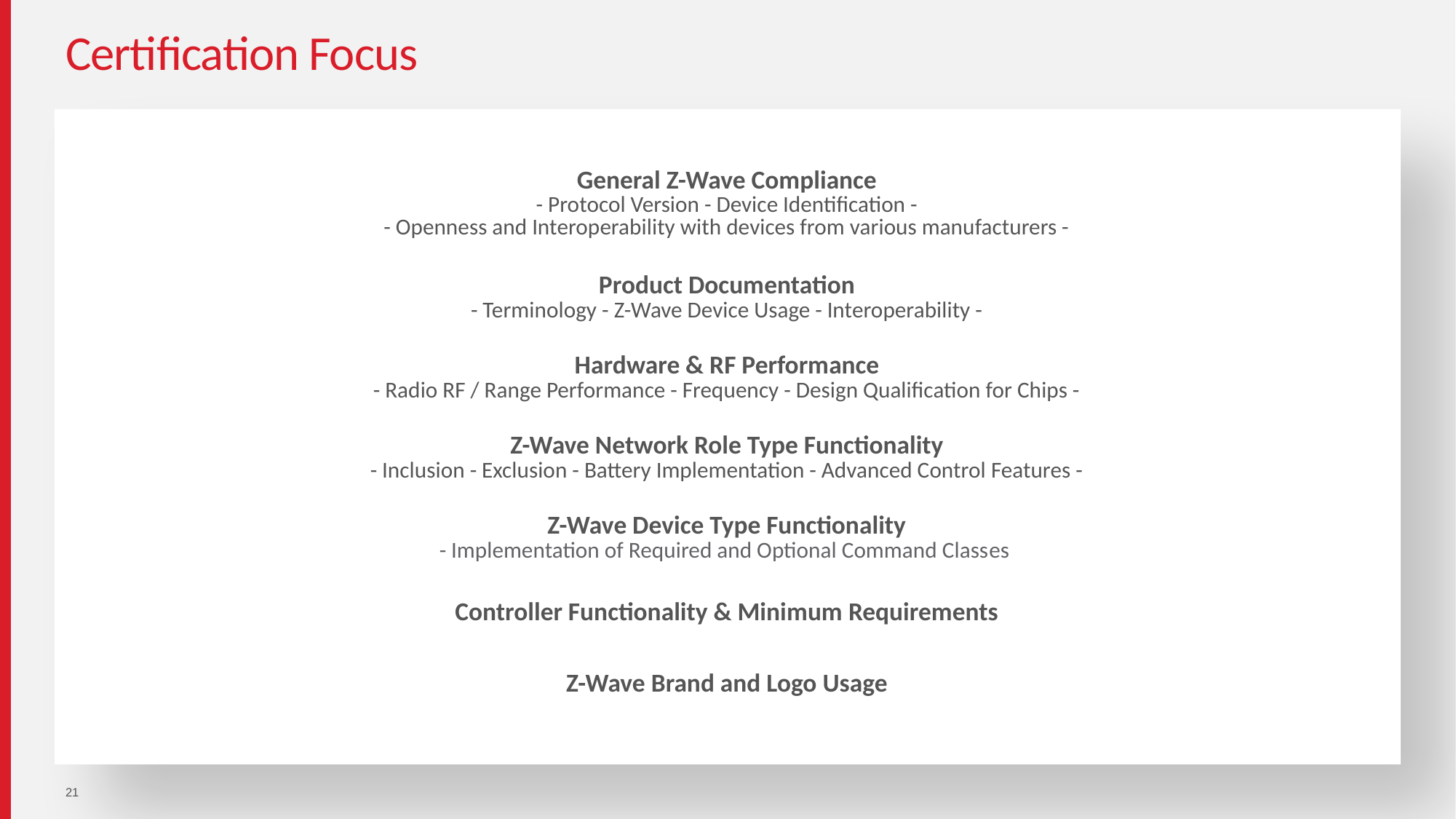

# Certification Focus
| General Z-Wave Compliance - Protocol Version - Device Identification - - Openness and Interoperability with devices from various manufacturers - |
| --- |
| Product Documentation - Terminology - Z-Wave Device Usage - Interoperability - |
| Hardware & RF Performance - Radio RF / Range Performance - Frequency - Design Qualification for Chips - |
| Z-Wave Network Role Type Functionality - Inclusion - Exclusion - Battery Implementation - Advanced Control Features - |
| Z-Wave Device Type Functionality - Implementation of Required and Optional Command Classes |
| Controller Functionality & Minimum Requirements |
| Z-Wave Brand and Logo Usage |
21